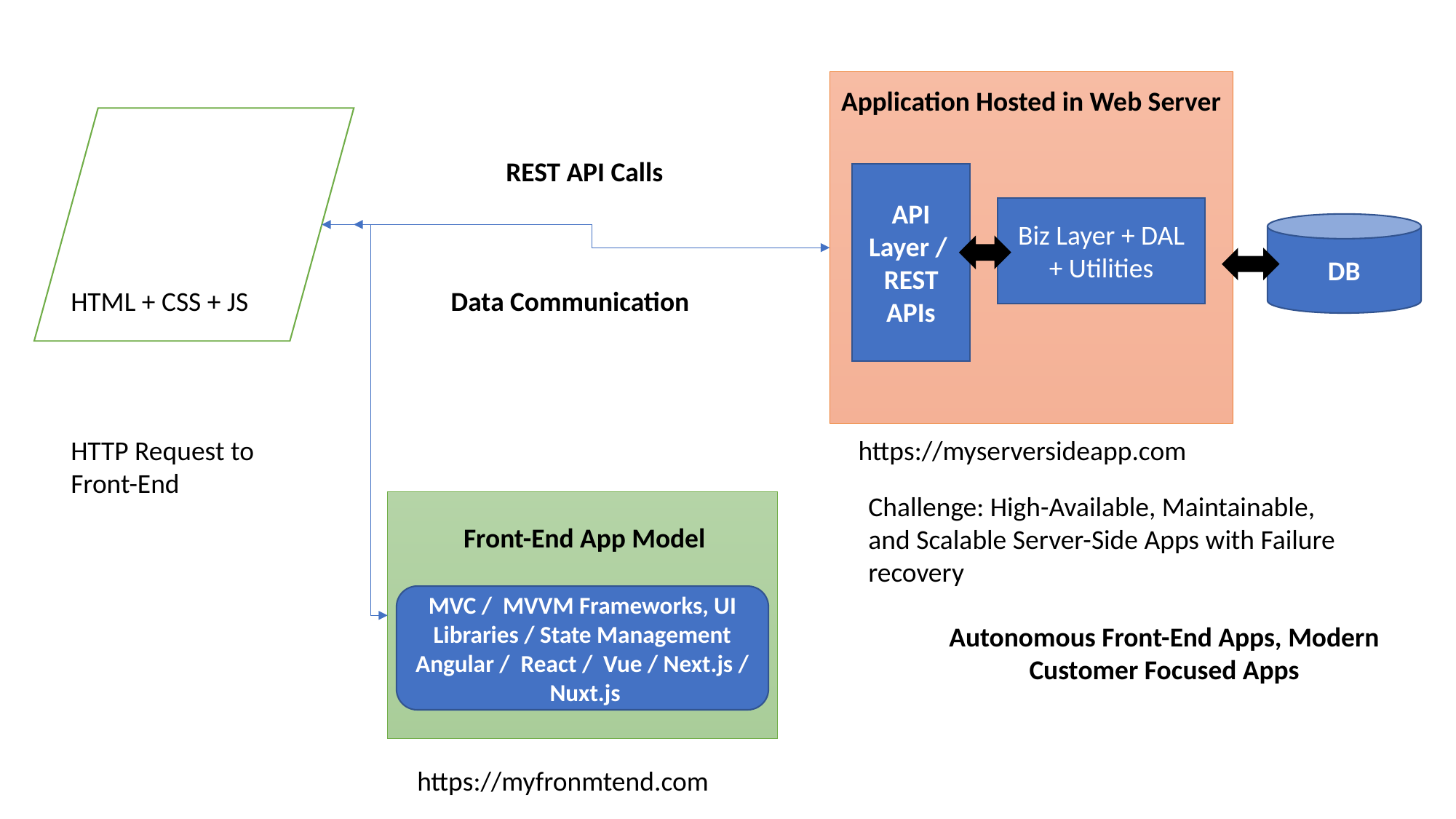

Application Hosted in Web Server

REST API Calls
API
Layer /
REST APIs
Biz Layer + DAL + Utilities
DB

HTML + CSS + JS
Data Communication
HTTP Request to Front-End
https://myserversideapp.com
Challenge: High-Available, Maintainable, and Scalable Server-Side Apps with Failure recovery

Front-End App Model
MVC /  MVVM Frameworks, UI Libraries / State Management
Angular /  React /  Vue / Next.js /  Nuxt.js
Autonomous Front-End Apps, Modern Customer Focused Apps
https://myfronmtend.com